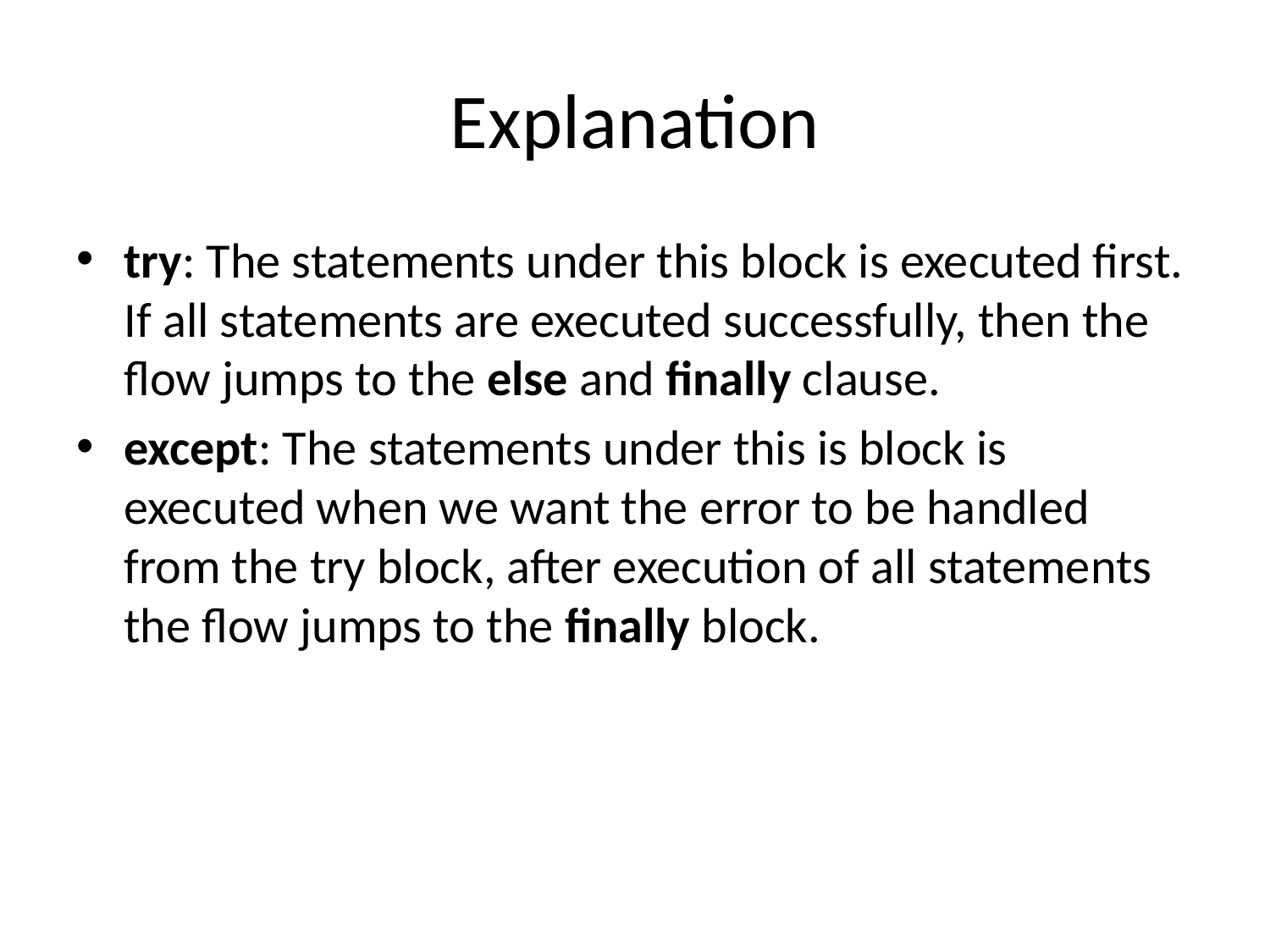

# Explanation
try: The statements under this block is executed first. If all statements are executed successfully, then the flow jumps to the else and finally clause.
except: The statements under this is block is executed when we want the error to be handled from the try block, after execution of all statements the flow jumps to the finally block.